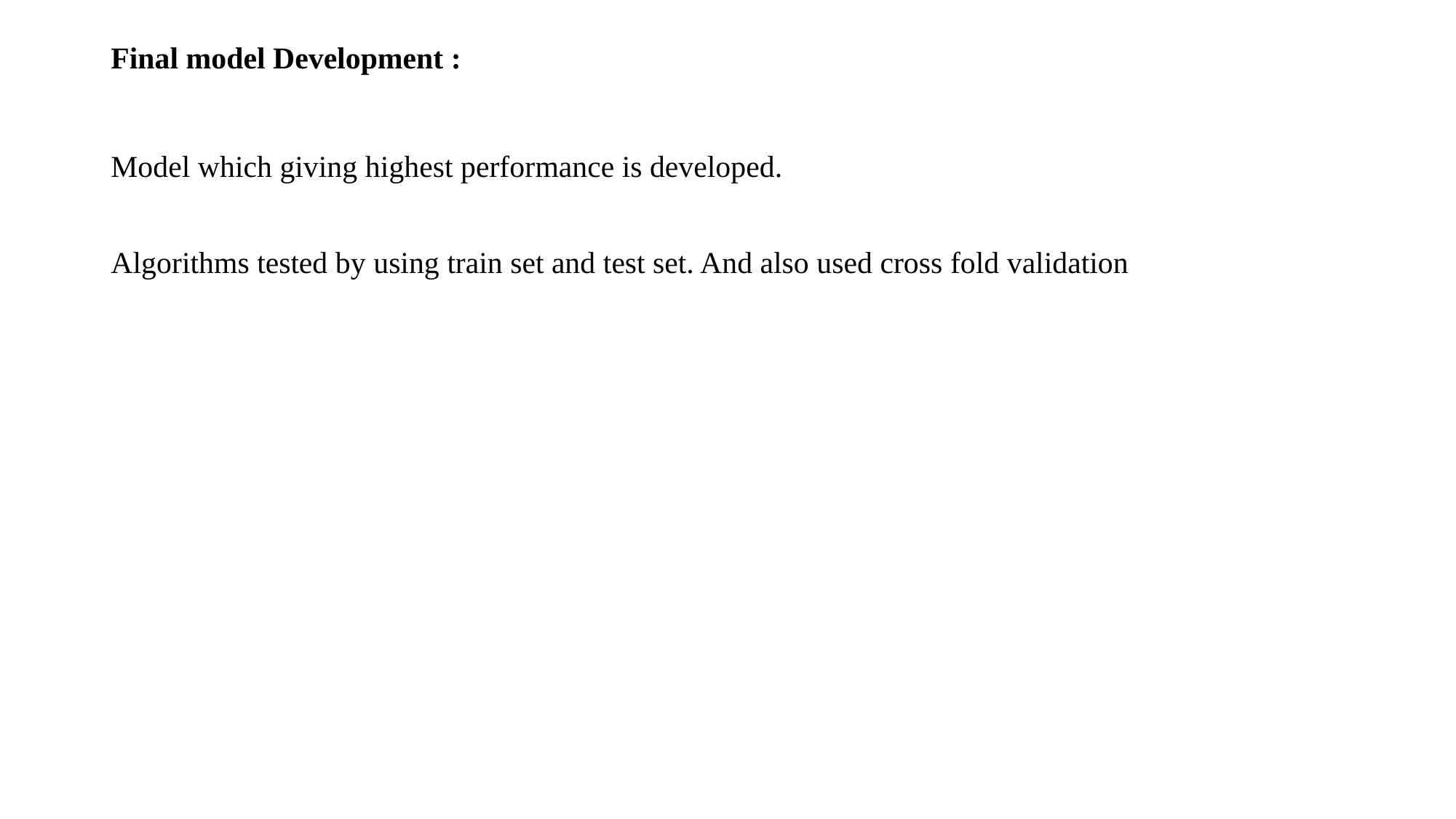

Final model Development :

Model which giving highest performance is developed.

Algorithms tested by using train set and test set. And also used cross fold validation